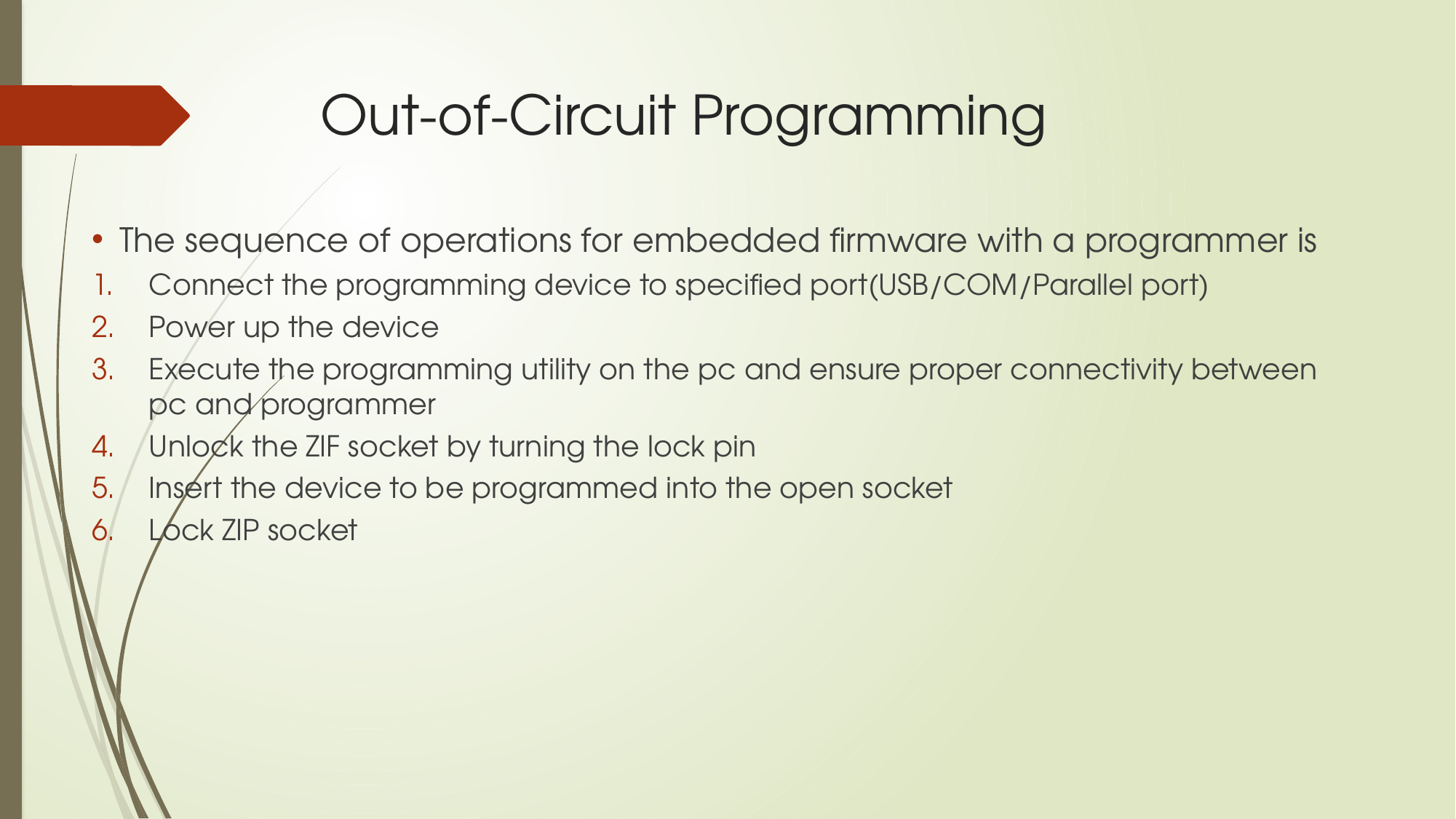

# Out-of-Circuit Programming
The sequence of operations for embedded firmware with a programmer is
Connect the programming device to specified port(USB/COM/Parallel port)
Power up the device
Execute the programming utility on the pc and ensure proper connectivity between pc and programmer
Unlock the ZIF socket by turning the lock pin
Insert the device to be programmed into the open socket
Lock ZIP socket